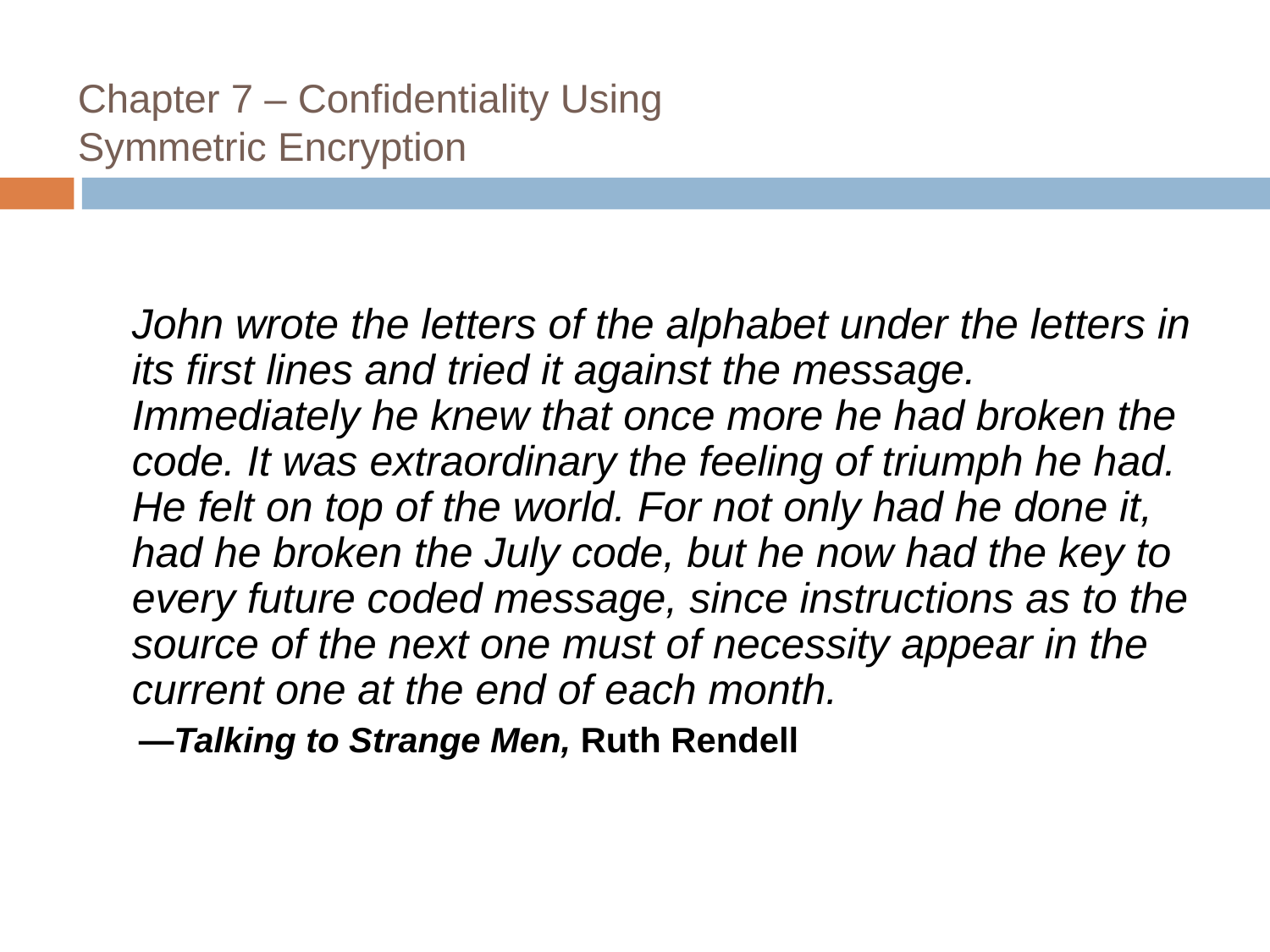

# Chapter 7 – Confidentiality Using Symmetric Encryption
	John wrote the letters of the alphabet under the letters in its first lines and tried it against the message. Immediately he knew that once more he had broken the code. It was extraordinary the feeling of triumph he had. He felt on top of the world. For not only had he done it, had he broken the July code, but he now had the key to every future coded message, since instructions as to the source of the next one must of necessity appear in the current one at the end of each month.
—Talking to Strange Men, Ruth Rendell